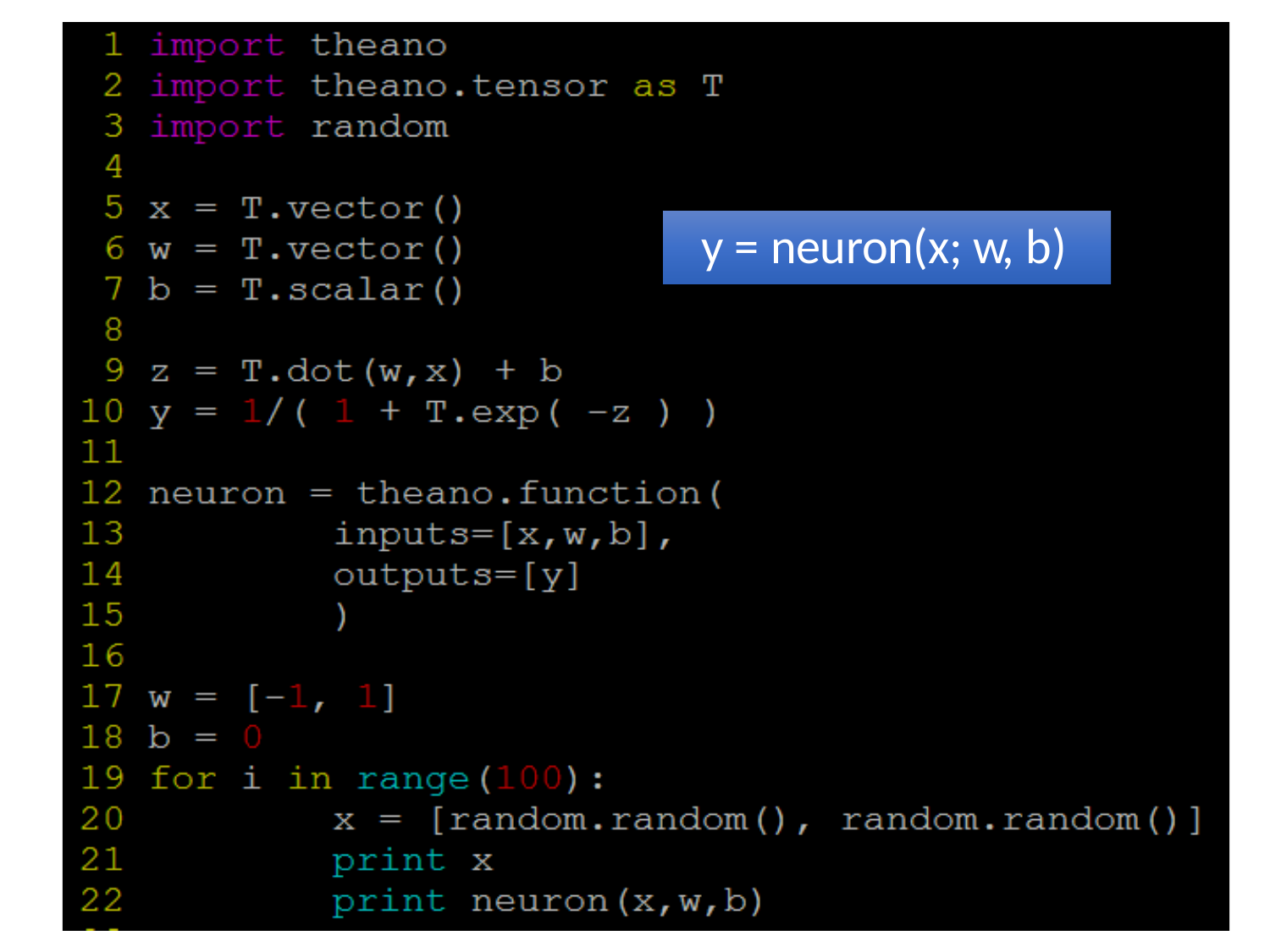

Logistic Regression

# y = neuron(x; w, b)